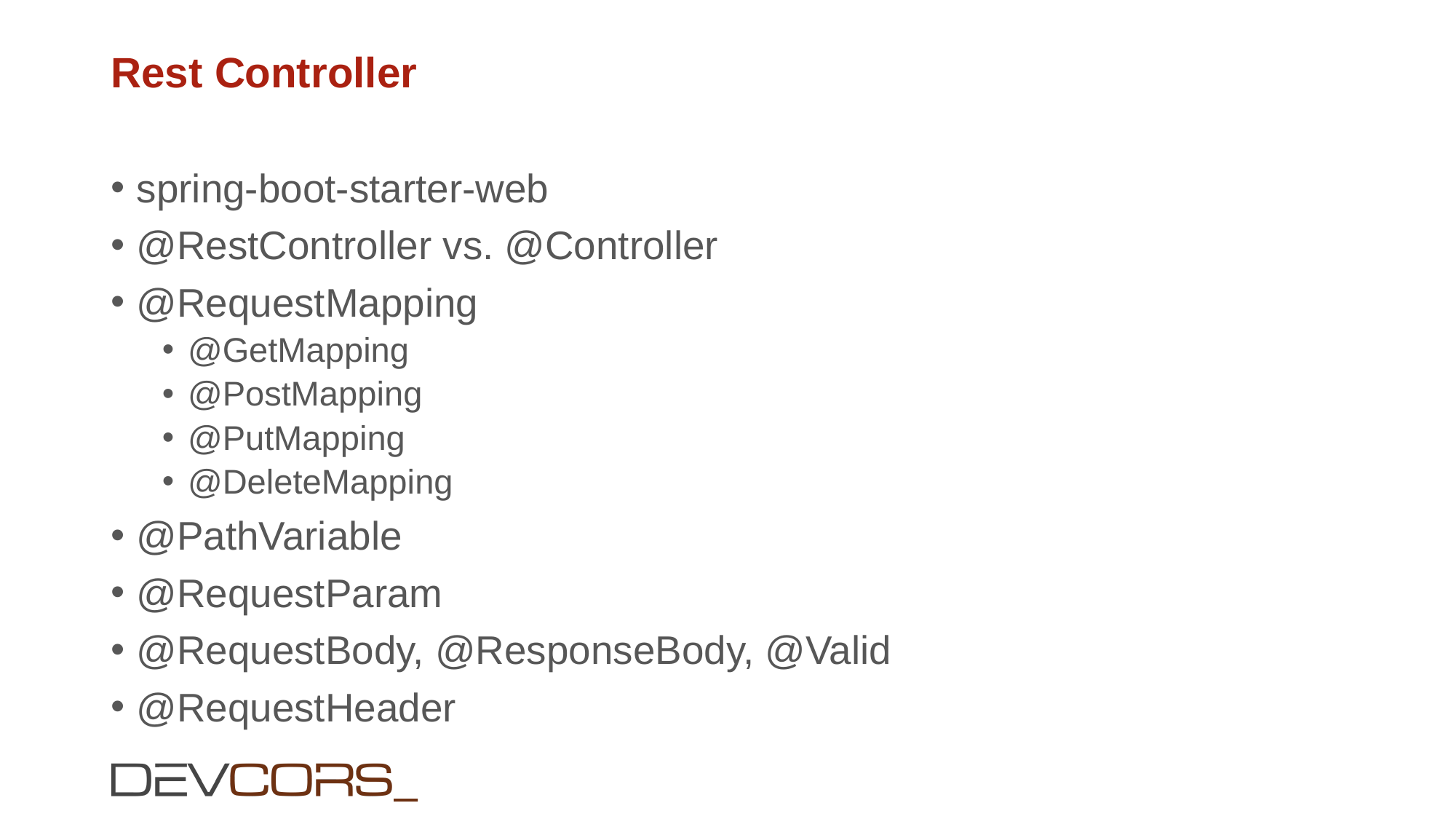

# Rest Controller
spring-boot-starter-web
@RestController vs. @Controller
@RequestMapping
@GetMapping
@PostMapping
@PutMapping
@DeleteMapping
@PathVariable
@RequestParam
@RequestBody, @ResponseBody, @Valid
@RequestHeader